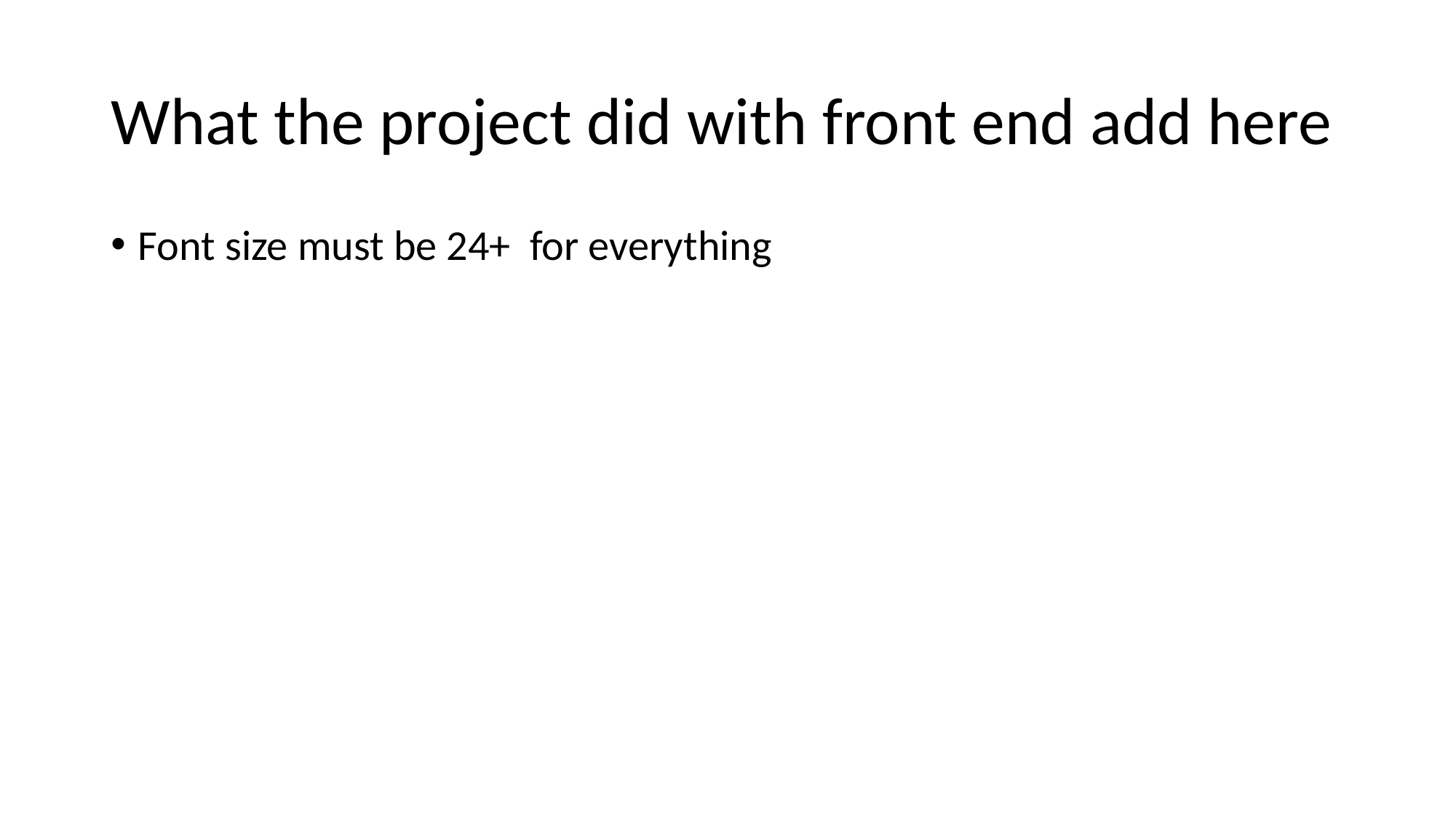

# What the project did with front end add here
Font size must be 24+  for everything